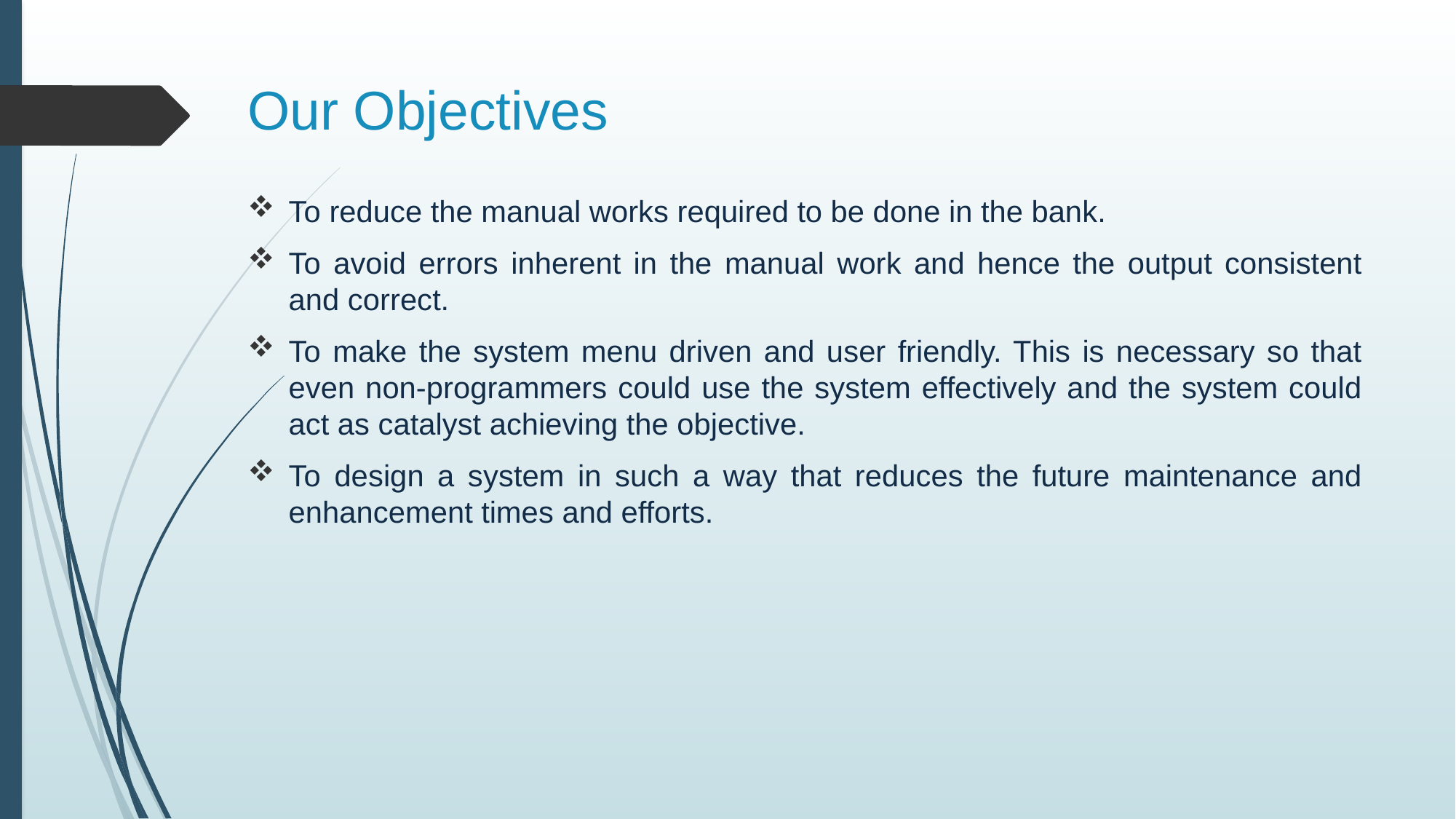

# Our Objectives
To reduce the manual works required to be done in the bank.
To avoid errors inherent in the manual work and hence the output consistent and correct.
To make the system menu driven and user friendly. This is necessary so that even non-programmers could use the system effectively and the system could act as catalyst achieving the objective.
To design a system in such a way that reduces the future maintenance and enhancement times and efforts.